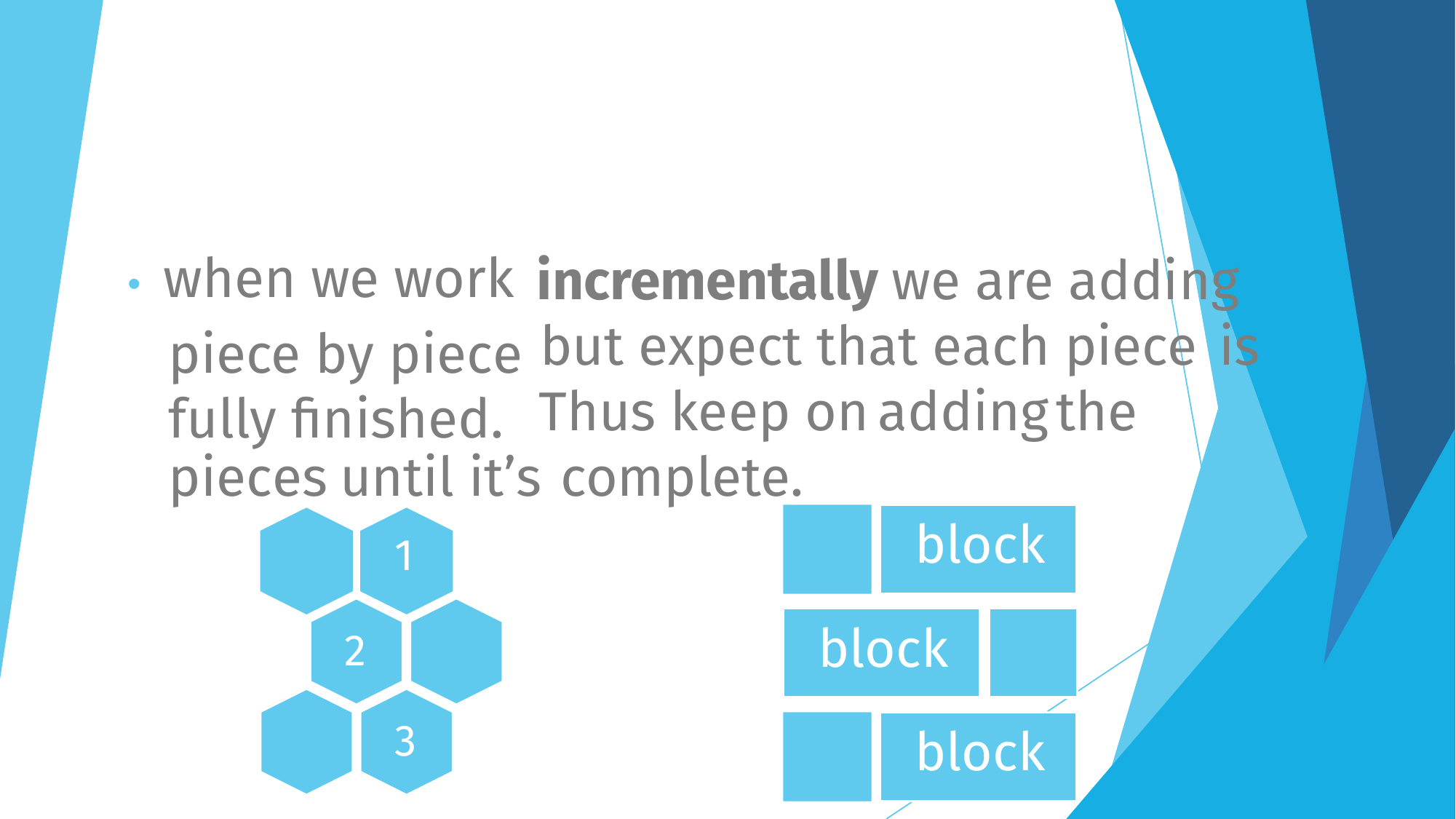

•  when we work
piece by piece fully finished.
incrementally we are adding
but expect that each piece
is

Thus keep on
adding
the

pieces
until
1
it’s
complete.

block

block

2

block
3